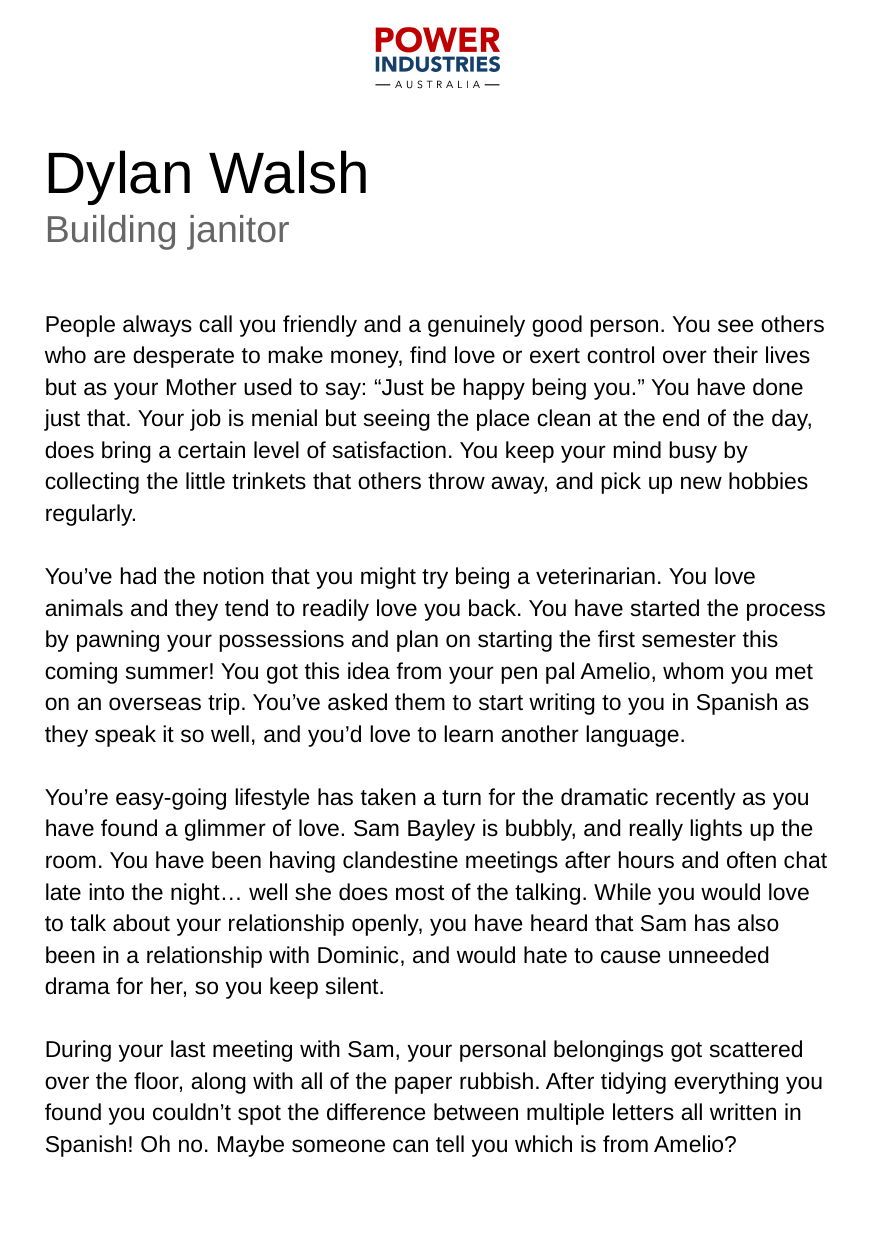

# Dylan Walsh
Building janitor
People always call you friendly and a genuinely good person. You see others who are desperate to make money, find love or exert control over their lives but as your Mother used to say: “Just be happy being you.” You have done just that. Your job is menial but seeing the place clean at the end of the day, does bring a certain level of satisfaction. You keep your mind busy by collecting the little trinkets that others throw away, and pick up new hobbies regularly.
You’ve had the notion that you might try being a veterinarian. You love animals and they tend to readily love you back. You have started the process by pawning your possessions and plan on starting the first semester this coming summer! You got this idea from your pen pal Amelio, whom you met on an overseas trip. You’ve asked them to start writing to you in Spanish as they speak it so well, and you’d love to learn another language.
You’re easy-going lifestyle has taken a turn for the dramatic recently as you have found a glimmer of love. Sam Bayley is bubbly, and really lights up the room. You have been having clandestine meetings after hours and often chat late into the night… well she does most of the talking. While you would love to talk about your relationship openly, you have heard that Sam has also been in a relationship with Dominic, and would hate to cause unneeded drama for her, so you keep silent.
During your last meeting with Sam, your personal belongings got scattered over the floor, along with all of the paper rubbish. After tidying everything you found you couldn’t spot the difference between multiple letters all written in Spanish! Oh no. Maybe someone can tell you which is from Amelio?